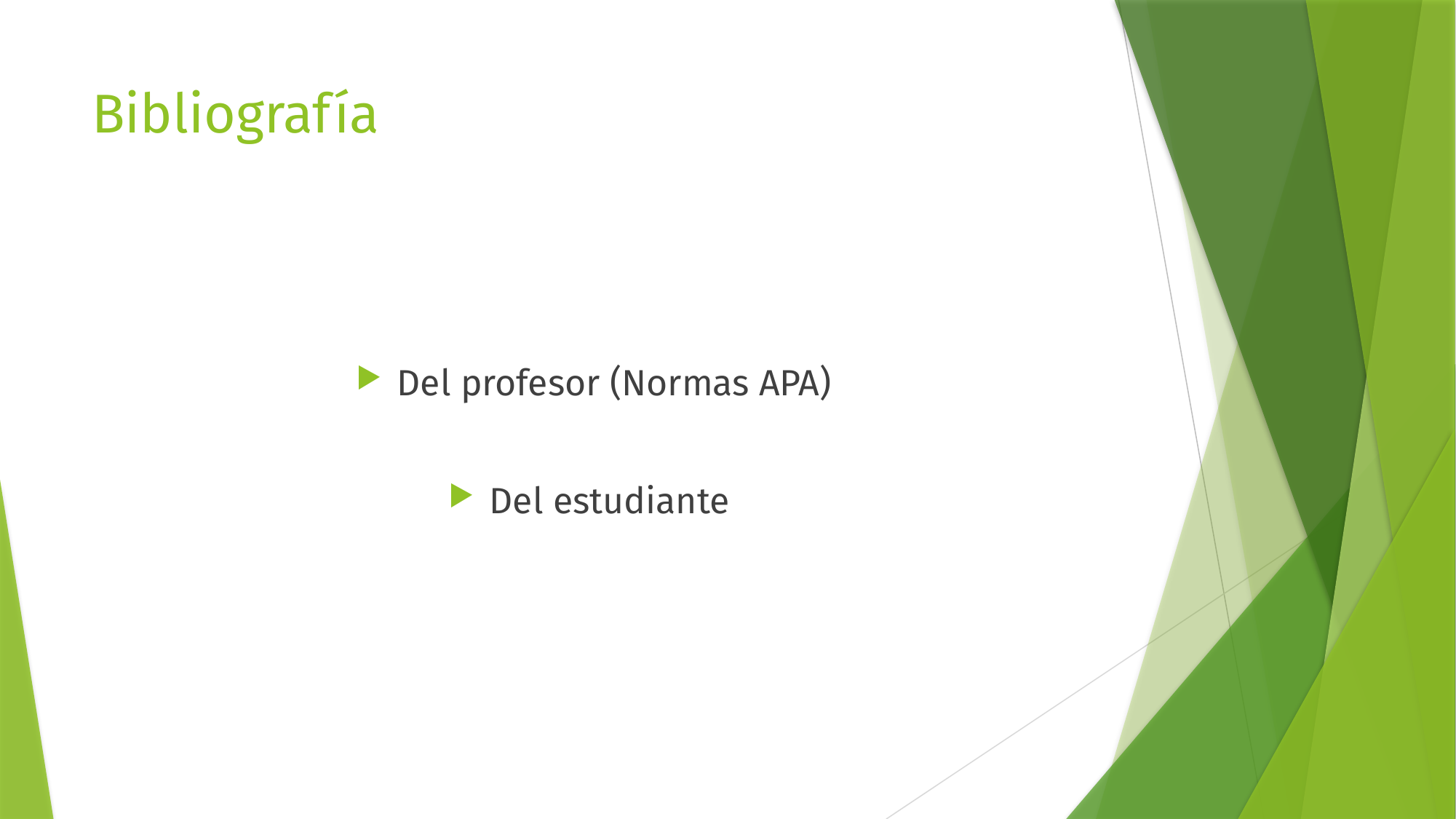

# Bibliografía

Del profesor (Normas APA)

Del estudiante